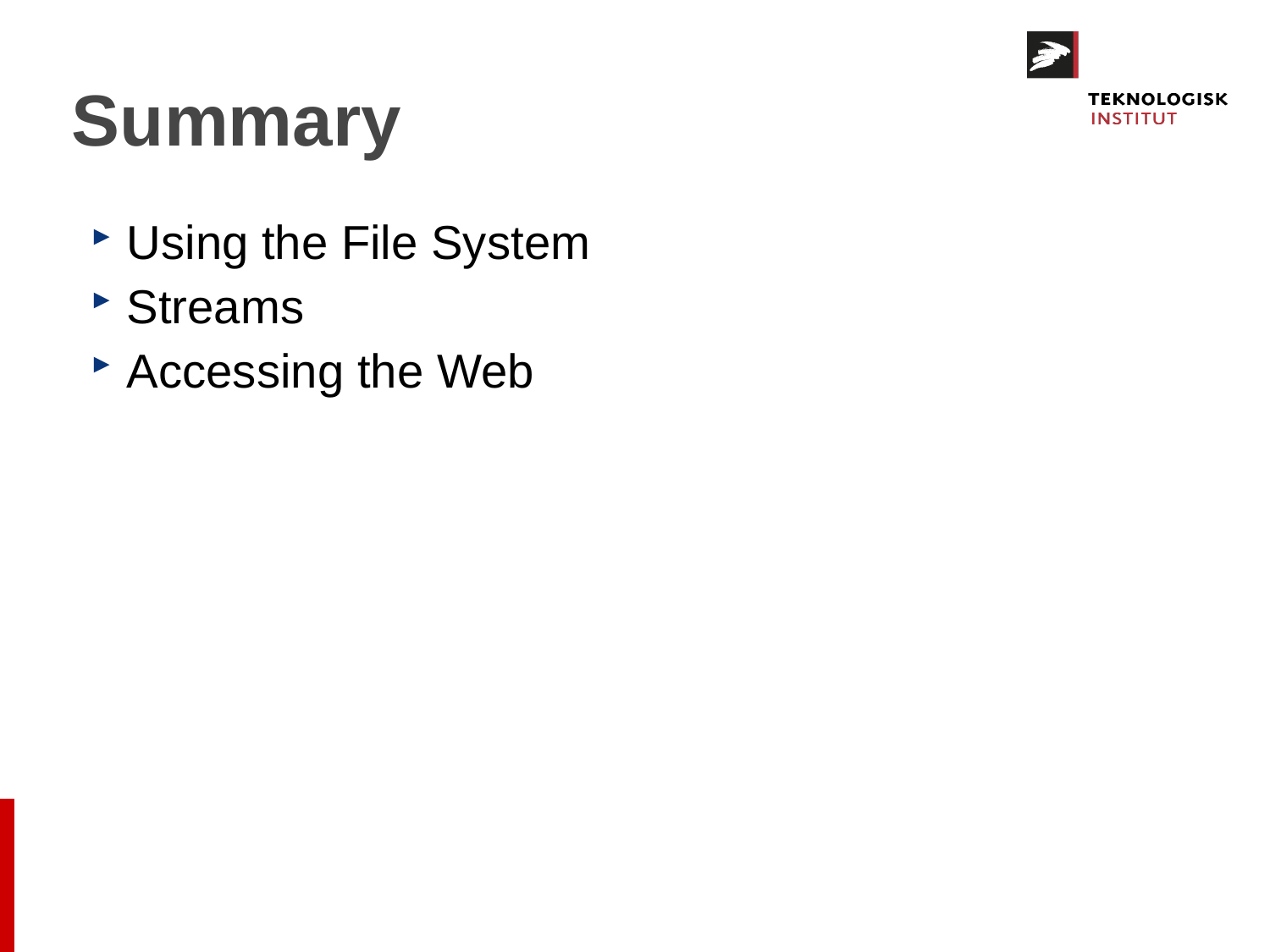

# Summary
Using the File System
Streams
Accessing the Web